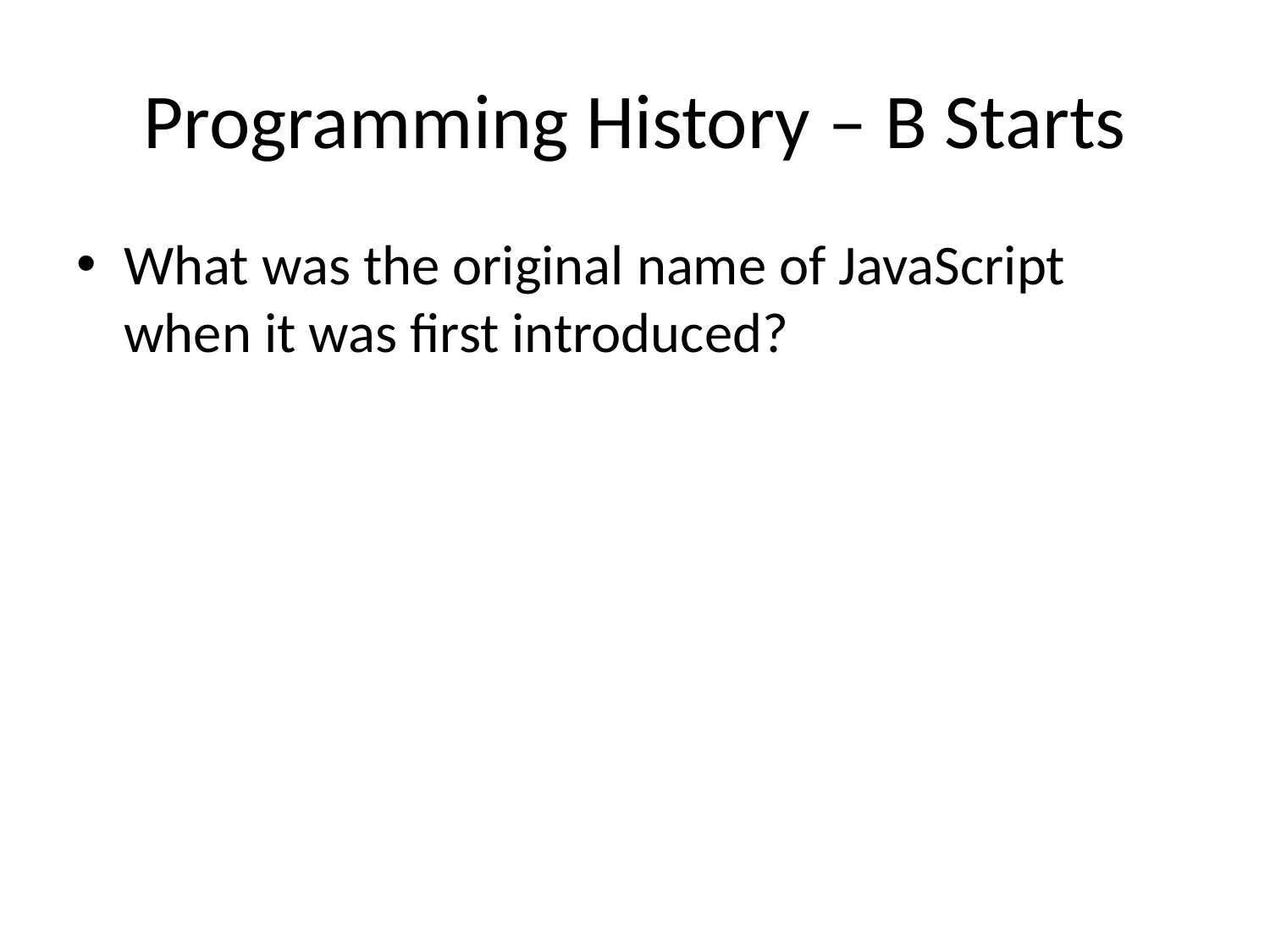

# Programming History – B Starts
What was the original name of JavaScript when it was first introduced?